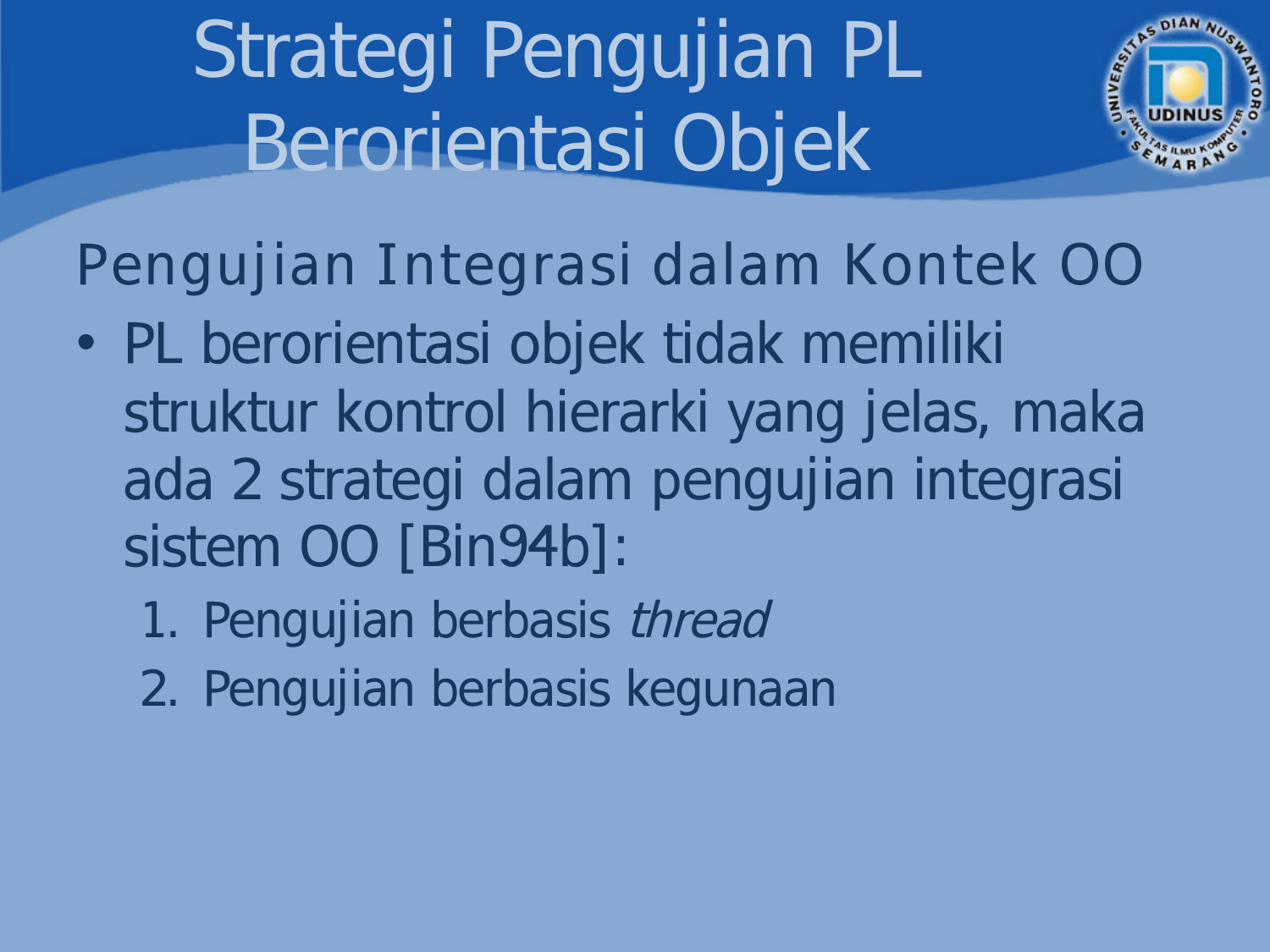

# Strategi Pengujian PL Berorientasi Objek
Pengujian Integrasi dalam Kontek OO
PL berorientasi objek tidak memiliki struktur kontrol hierarki yang jelas, maka ada 2 strategi dalam pengujian integrasi sistem OO [Bin94b]:
Pengujian berbasis thread
Pengujian berbasis kegunaan